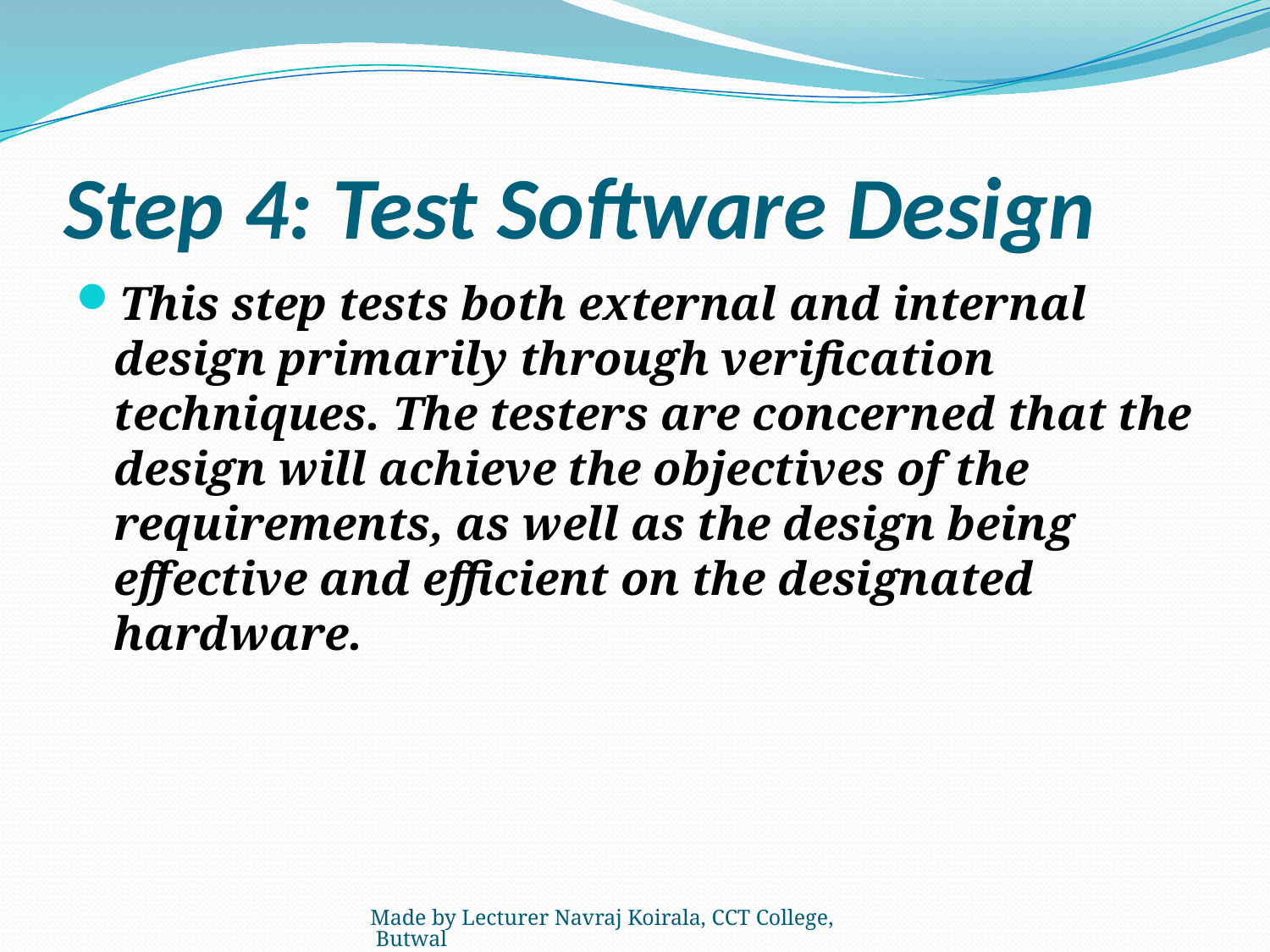

# Step 4: Test Software Design
This step tests both external and internal design primarily through verification techniques. The testers are concerned that the design will achieve the objectives of the requirements, as well as the design being effective and efficient on the designated hardware.
Made by Lecturer Navraj Koirala, CCT College, Butwal